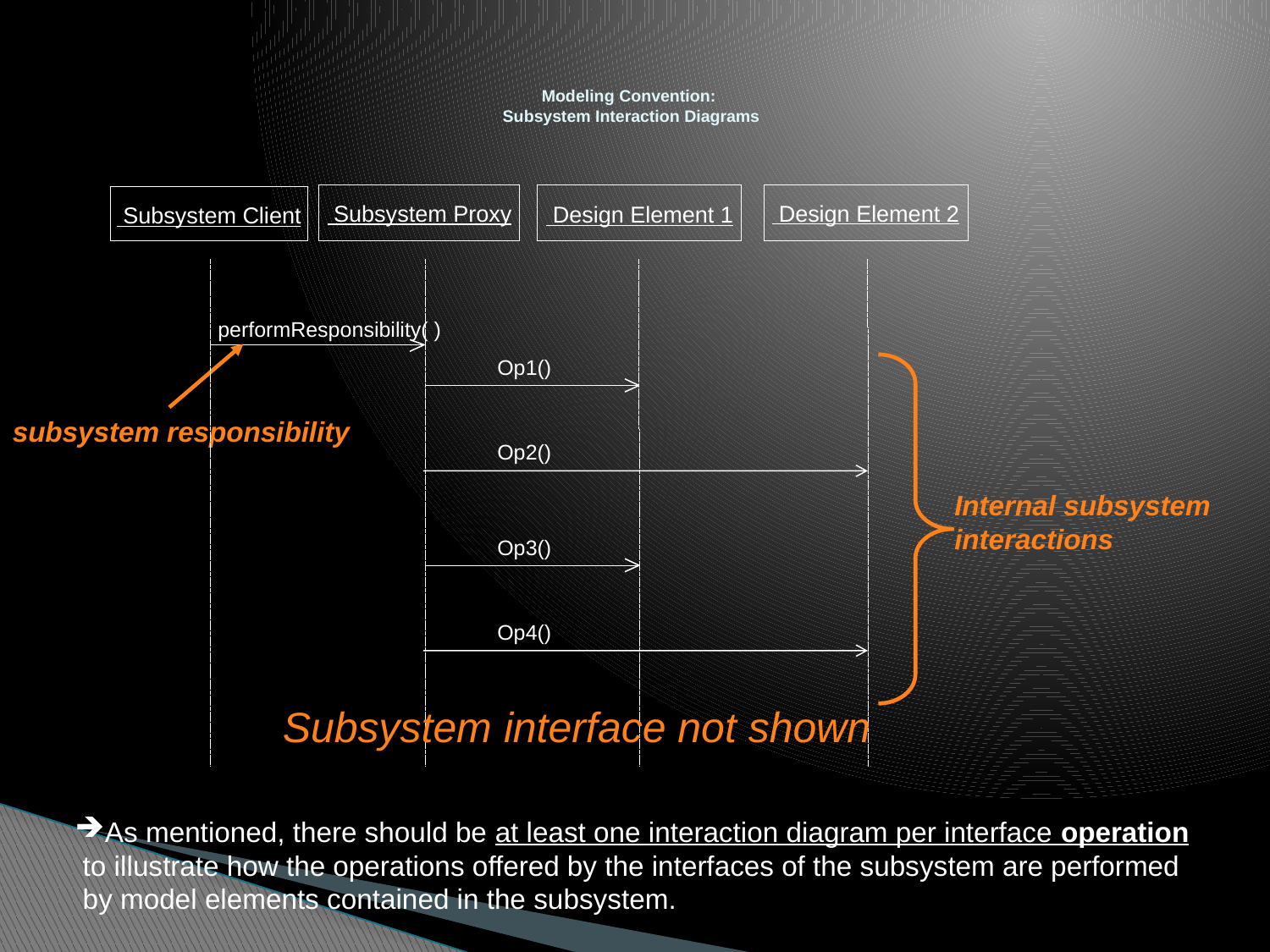

# Modeling Convention: Subsystem Interaction Diagrams

 Design Element 2
 Subsystem Proxy
 Design Element 1
 Subsystem Client

performResponsibility( )

Op1()

subsystem responsibility
Op2()

Internal subsystem interactions
Op3()

Op4()

Subsystem interface not shown
As mentioned, there should be at least one interaction diagram per interface operation
 to illustrate how the operations offered by the interfaces of the subsystem are performed
 by model elements contained in the subsystem.